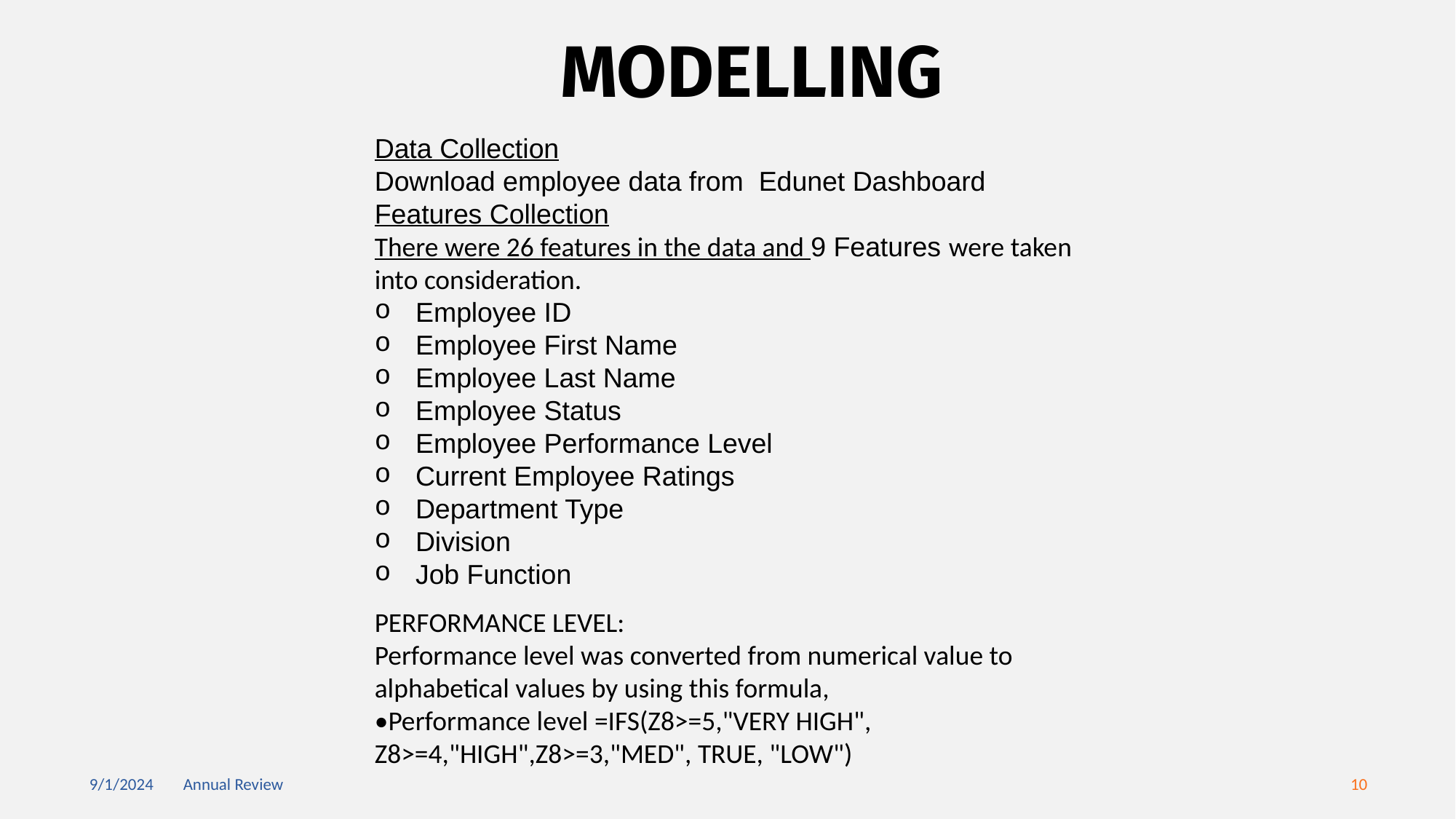

# MODELLING
Data Collection
Download employee data from  Edunet Dashboard
Features Collection
There were 26 features in the data and 9 Features were taken into consideration.
Employee ID
Employee First Name
Employee Last Name
Employee Status
Employee Performance Level
Current Employee Ratings
Department Type
Division
Job Function
PERFORMANCE LEVEL:
Performance level was converted from numerical value to alphabetical values by using this formula,
•Performance level =IFS(Z8>=5,"VERY HIGH", Z8>=4,"HIGH",Z8>=3,"MED", TRUE, "LOW")